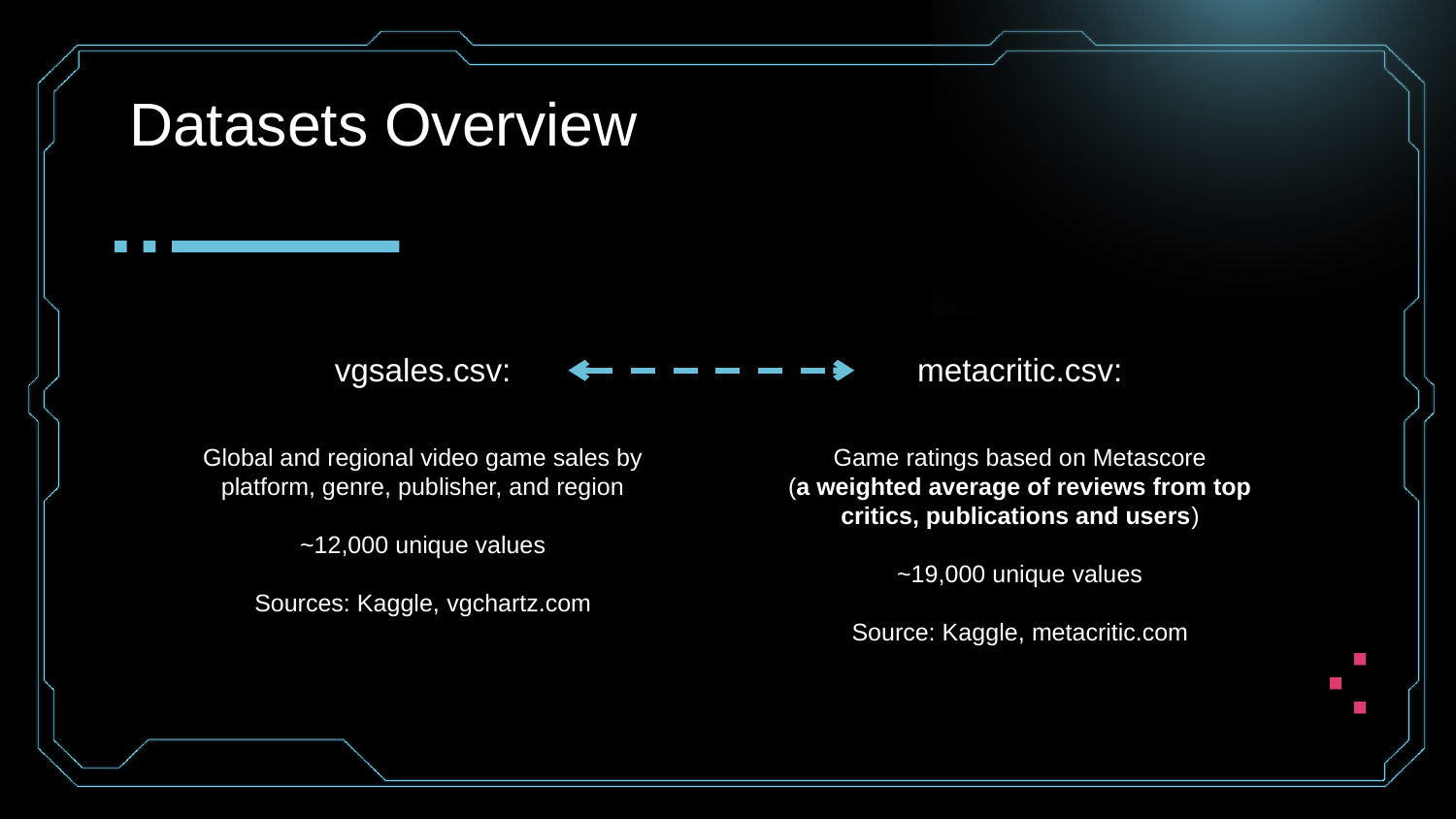

# Datasets Overview

vgsales.csv:
metacritic.csv:
Global and regional video game sales by platform, genre, publisher, and region

~12,000 unique values

Sources: Kaggle, vgchartz.com
Game ratings based on Metascore
(a weighted average of reviews from top critics, publications and users)

~19,000 unique values

Source: Kaggle, metacritic.com